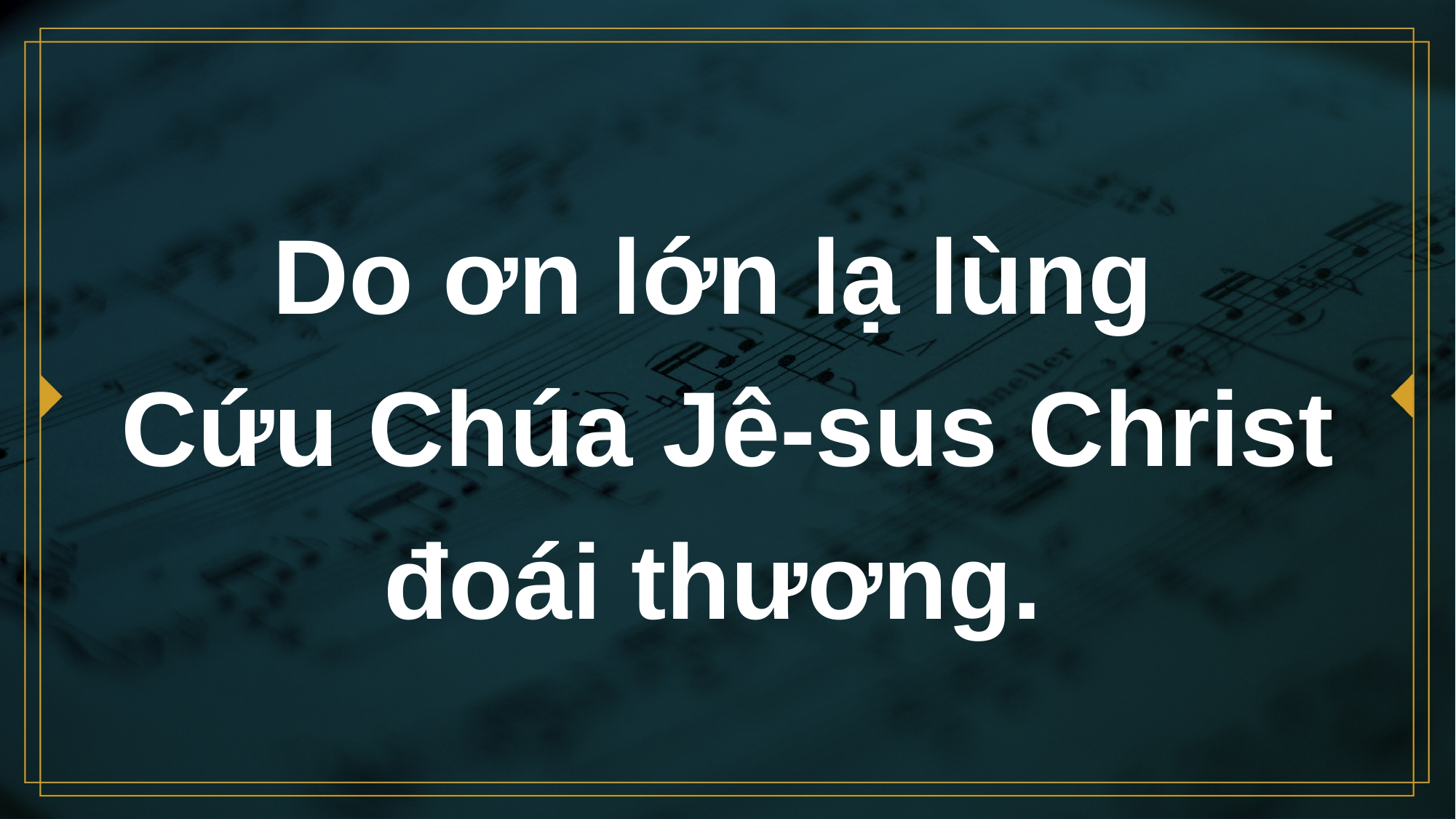

# Do ơn lớn lạ lùng Cứu Chúa Jê-sus Christ đoái thương.